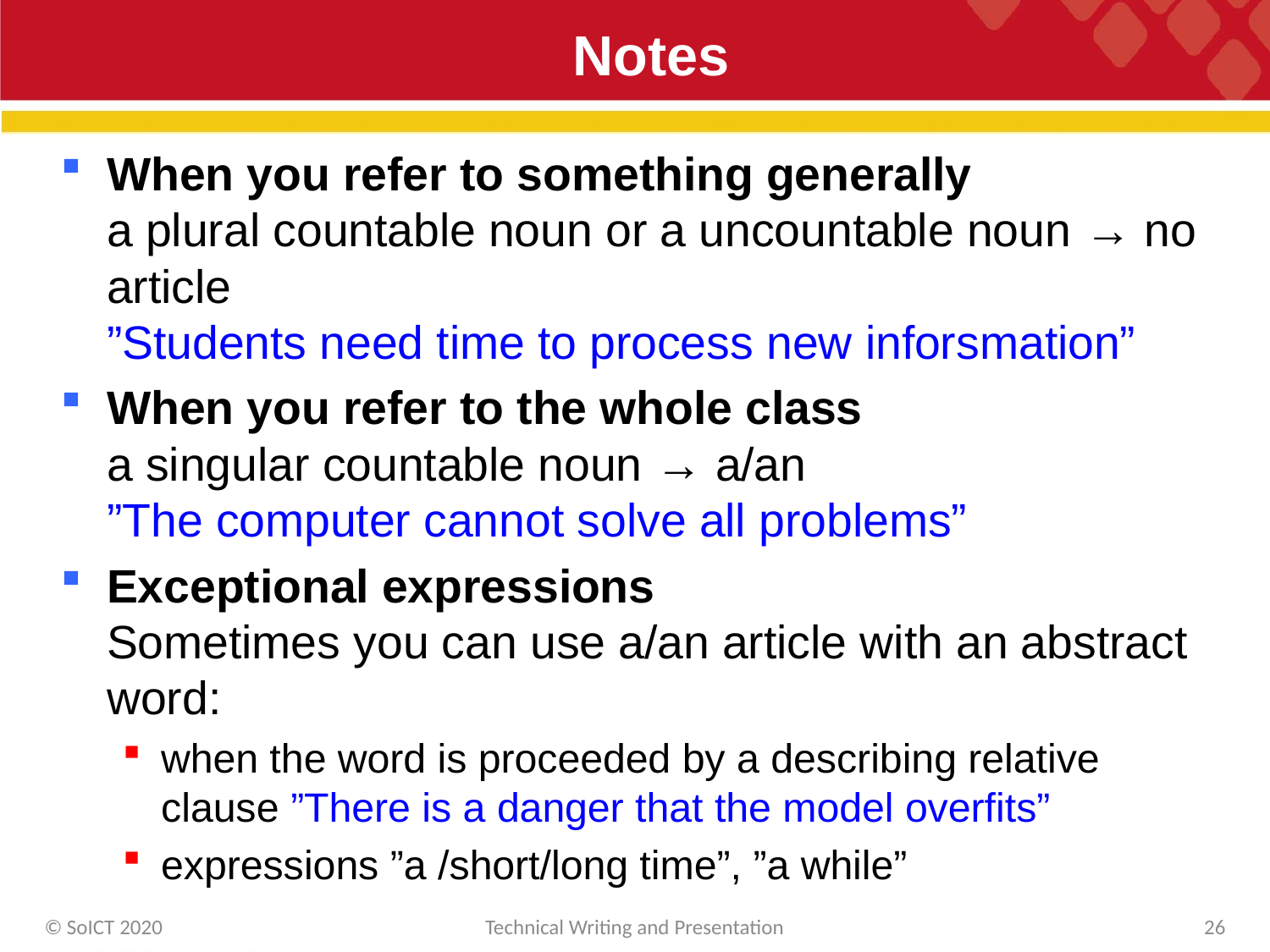

# Notes
When you refer to something generally
a plural countable noun or a uncountable noun → no article
”Students need time to process new inforsmation”
When you refer to the whole class
a singular countable noun → a/an
”The computer cannot solve all problems”
Exceptional expressions
Sometimes you can use a/an article with an abstract word:
when the word is proceeded by a describing relative clause ”There is a danger that the model overfits”
expressions ”a /short/long time”, ”a while”
© SoICT 2020
Technical Writing and Presentation
26